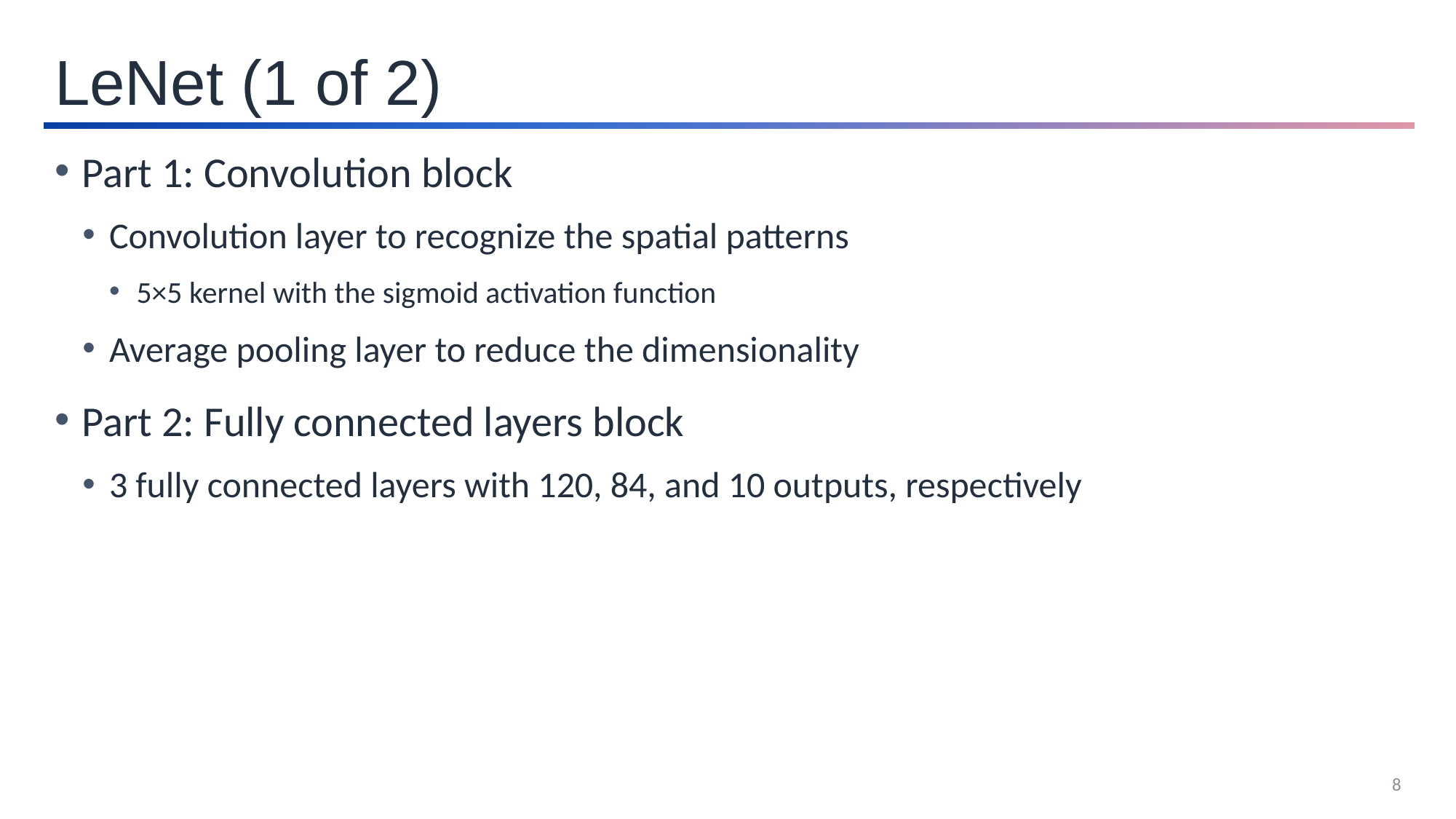

LeNet (1 of 2)
Part 1: Convolution block
Convolution layer to recognize the spatial patterns
5×5 kernel with the sigmoid activation function
Average pooling layer to reduce the dimensionality
Part 2: Fully connected layers block
3 fully connected layers with 120, 84, and 10 outputs, respectively
8